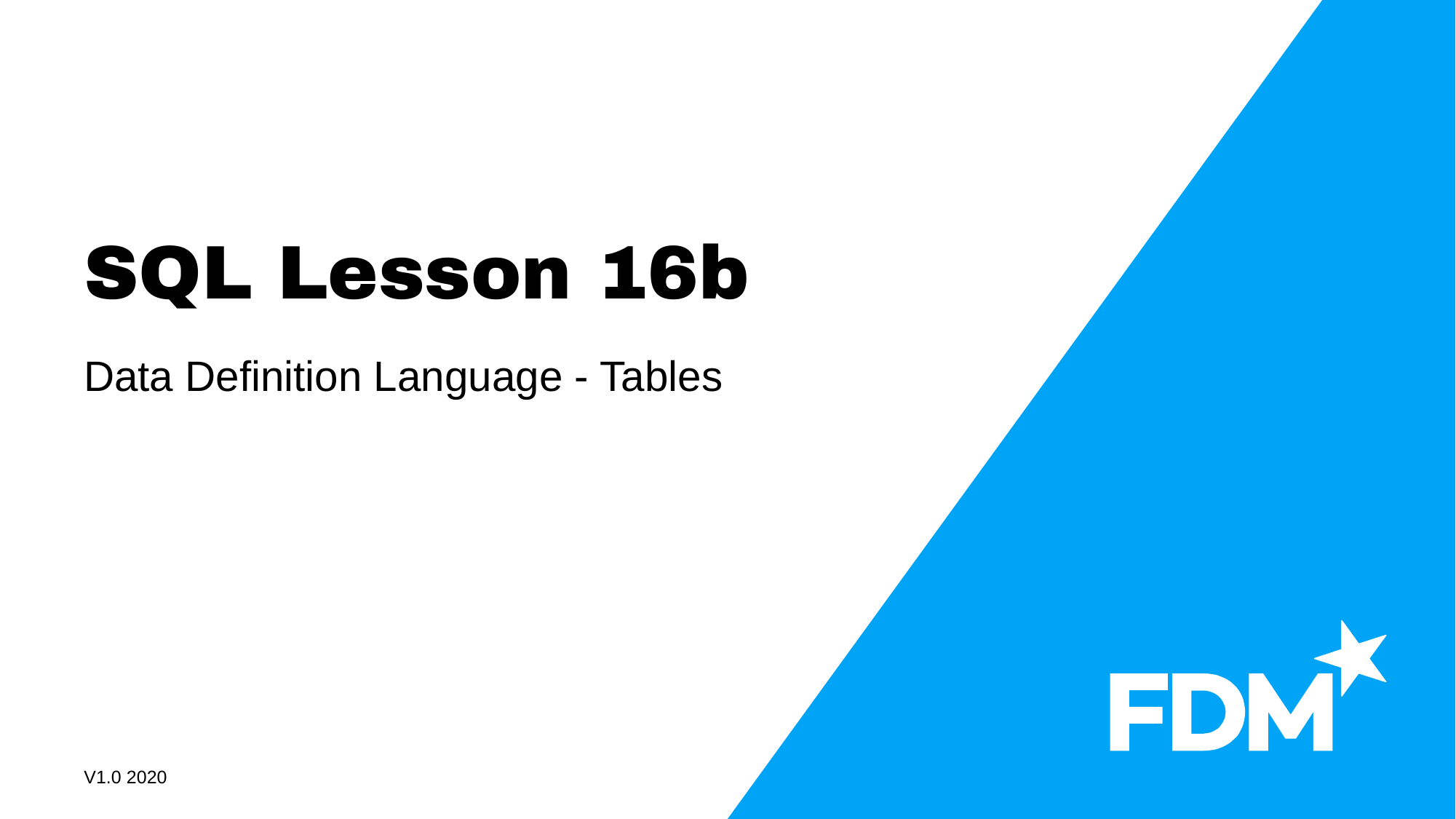

# SQL Lesson 16b
Data Definition Language - Tables

V1.0 2020